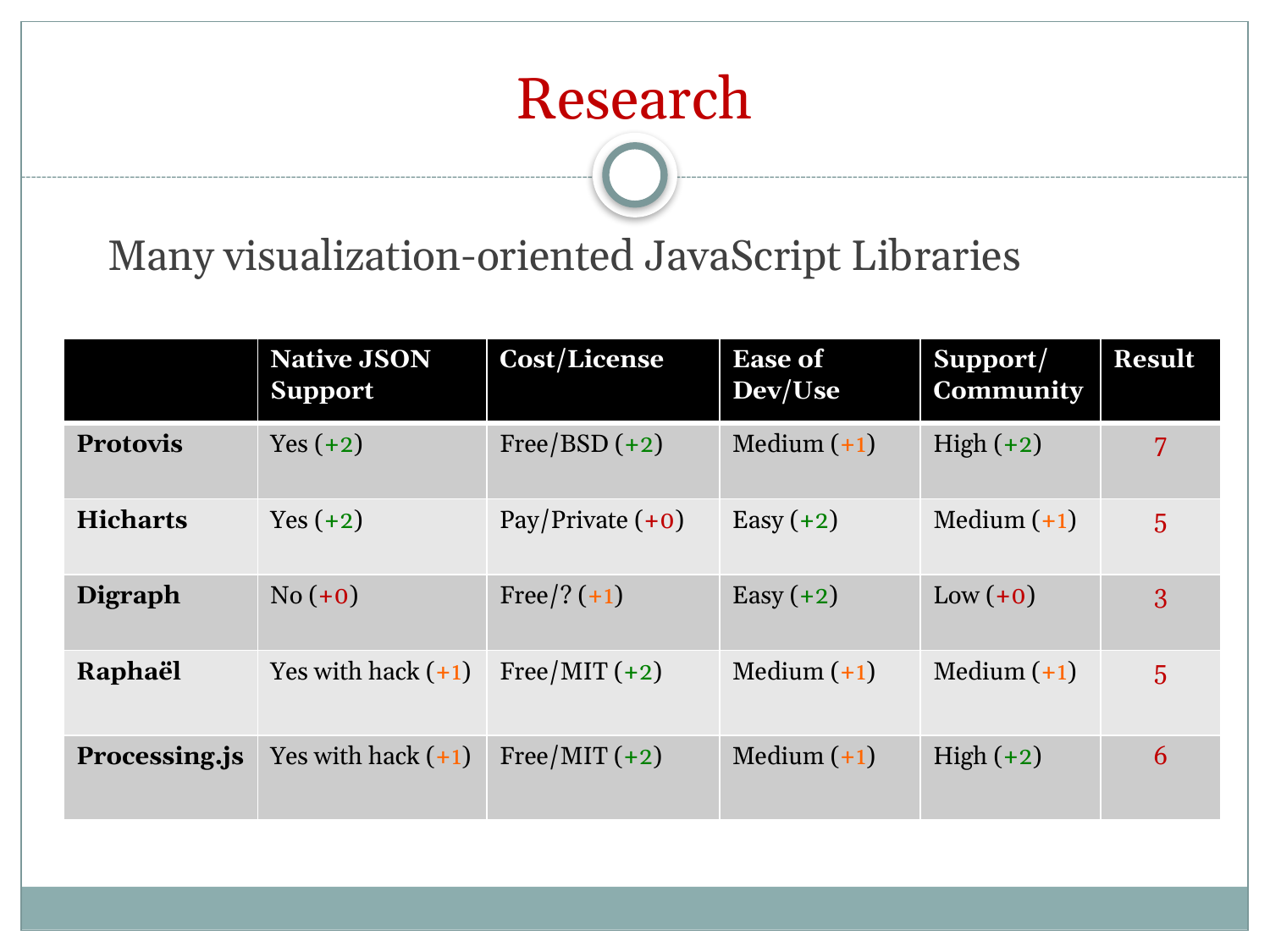

# Research
Many visualization-oriented JavaScript Libraries
|  | Native JSON Support | Cost/License | Ease of Dev/Use | Support/ Community | Result |
| --- | --- | --- | --- | --- | --- |
| Protovis | Yes (+2) | Free/BSD (+2) | Medium (+1) | High (+2) | 7 |
| Hicharts | Yes (+2) | Pay/Private (+0) | Easy (+2) | Medium (+1) | 5 |
| Digraph | No (+0) | Free/? (+1) | Easy (+2) | Low (+0) | 3 |
| Raphaël | Yes with hack (+1) | Free/MIT (+2) | Medium (+1) | Medium (+1) | 5 |
| Processing.js | Yes with hack (+1) | Free/MIT (+2) | Medium (+1) | High (+2) | 6 |